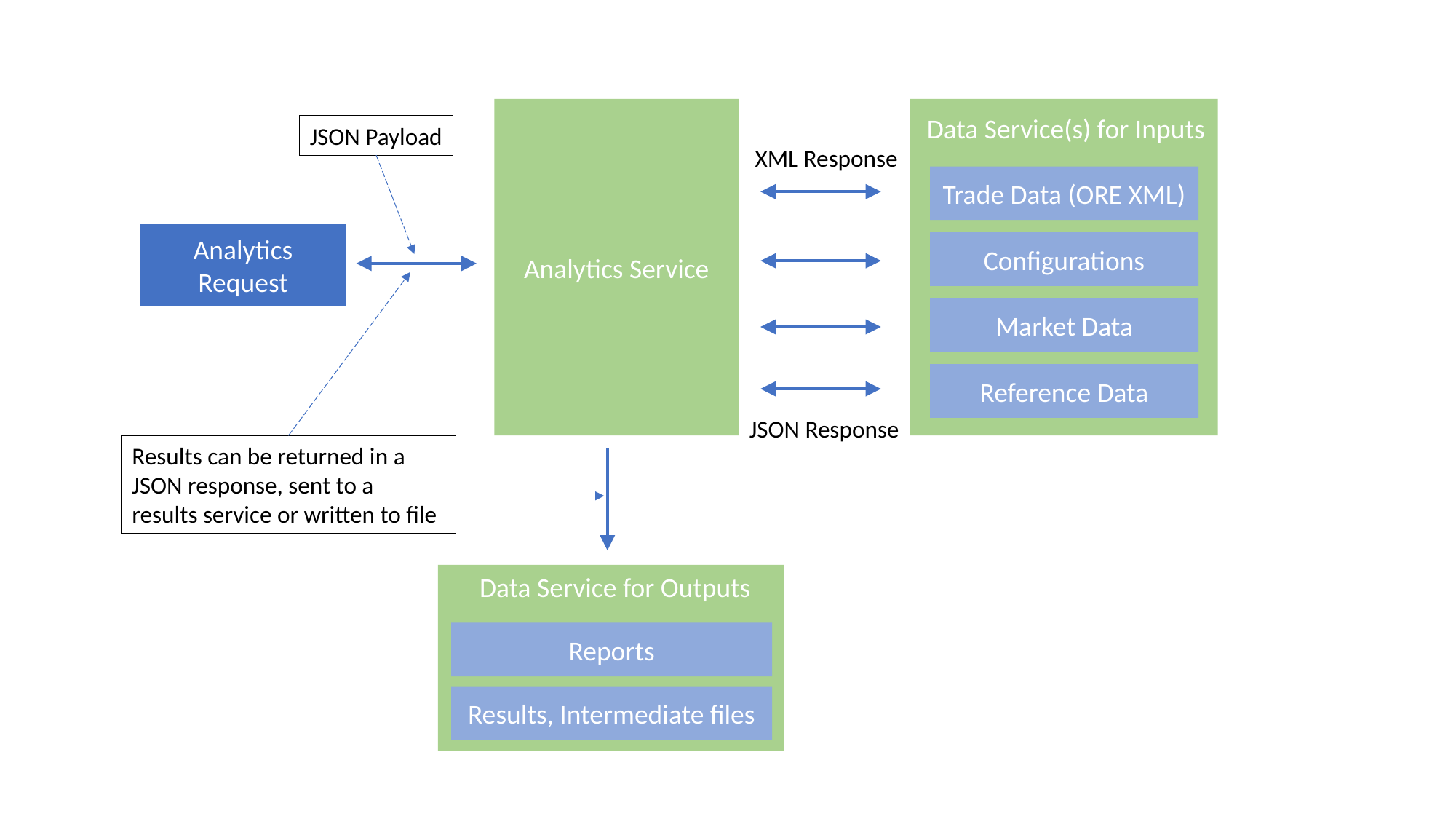

Analytics Service

Data Service(s) for Inputs
Trade Data (ORE XML)
Configurations
Market Data
Reference Data
JSON Payload
XML Response
Analytics
Request
JSON Response
Results can be returned in a JSON response, sent to a results service or written to file

Data Service for Outputs
Reports
Results, Intermediate files